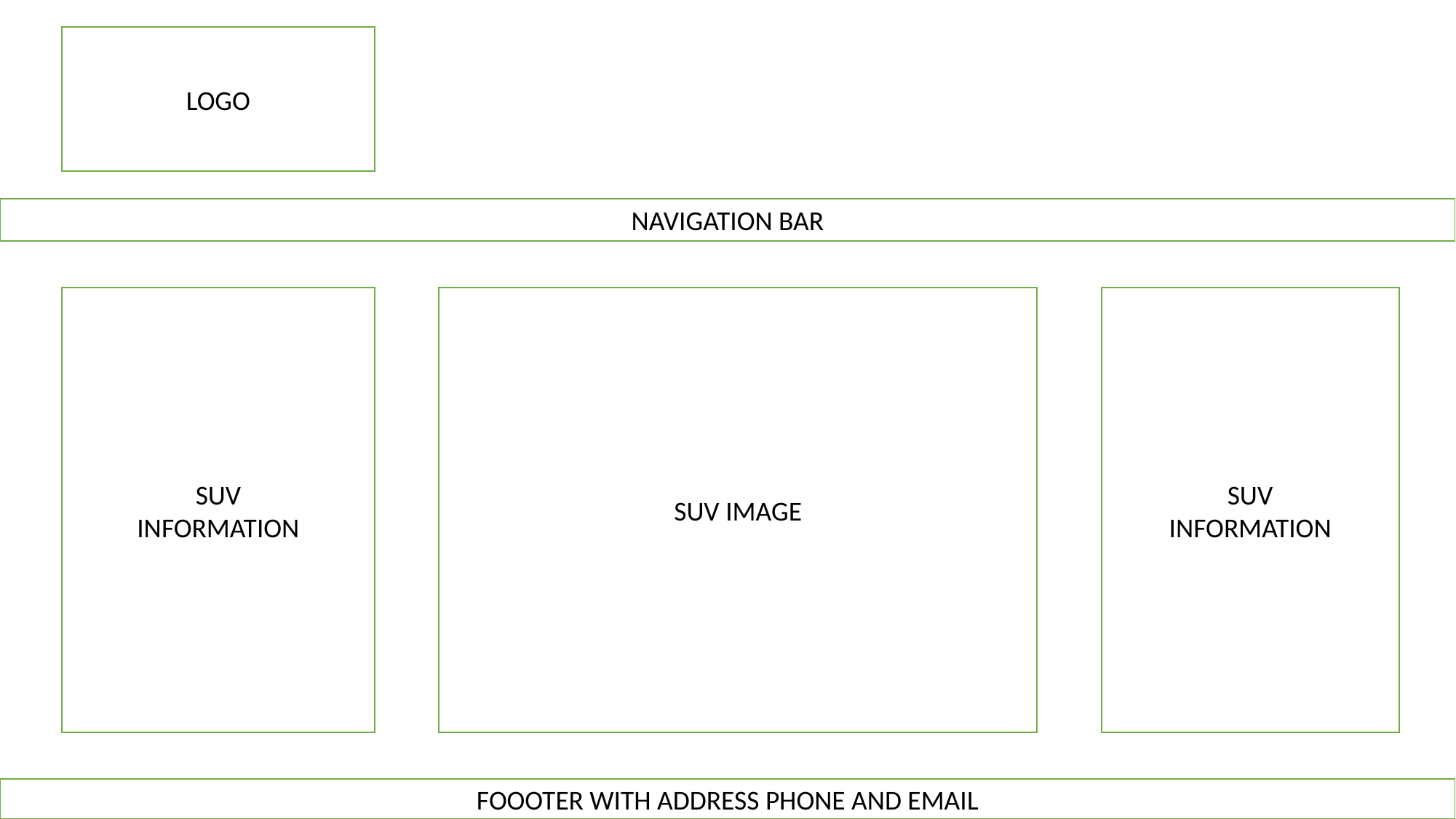

LOGO
NAVIGATION BAR
SUV
INFORMATION
SUV IMAGE
SUV
INFORMATION
FOOOTER WITH ADDRESS PHONE AND EMAIL